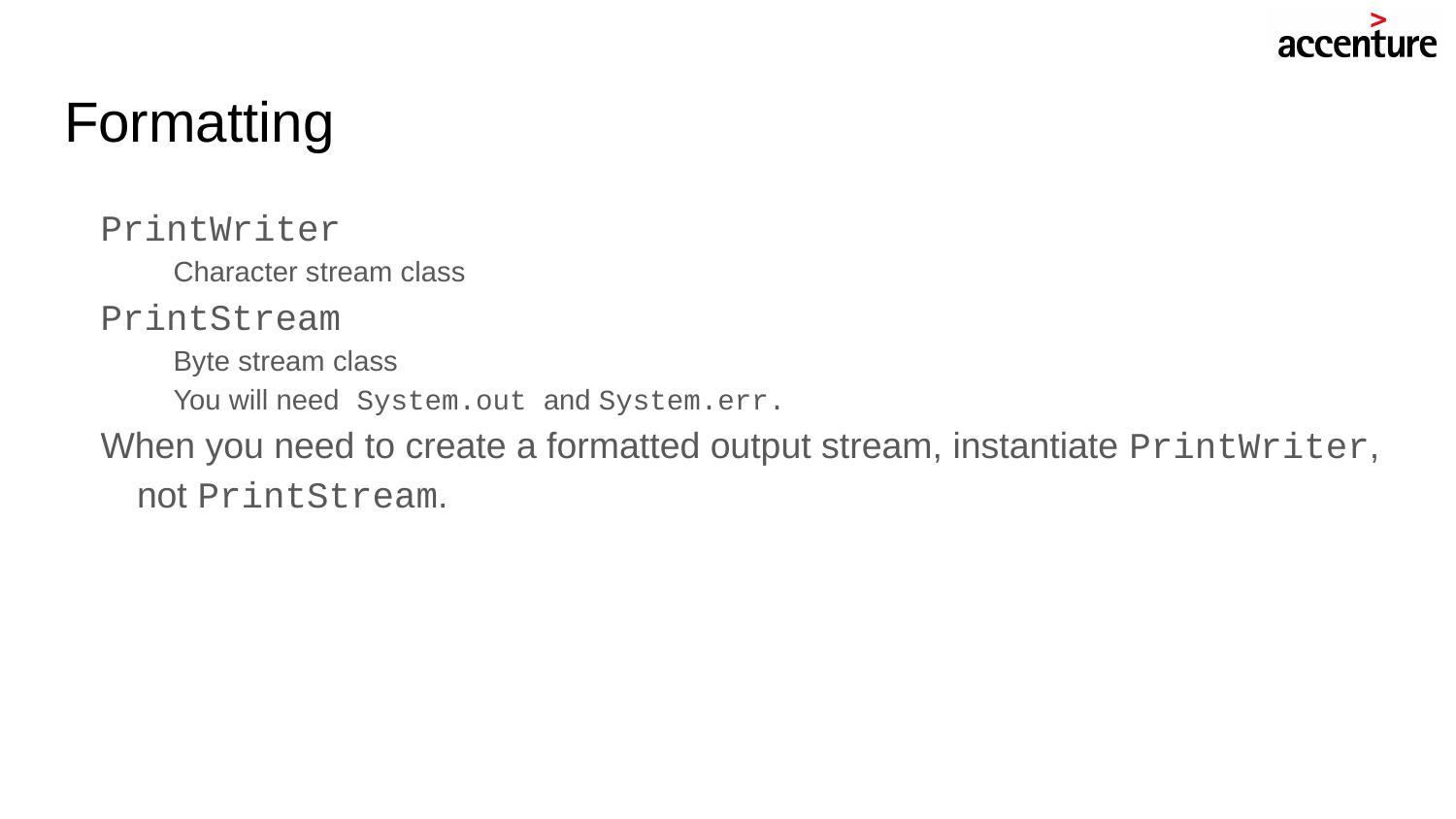

# Formatting
PrintWriter
Character stream class
PrintStream
Byte stream class
You will need System.out and System.err.
When you need to create a formatted output stream, instantiate PrintWriter, not PrintStream.